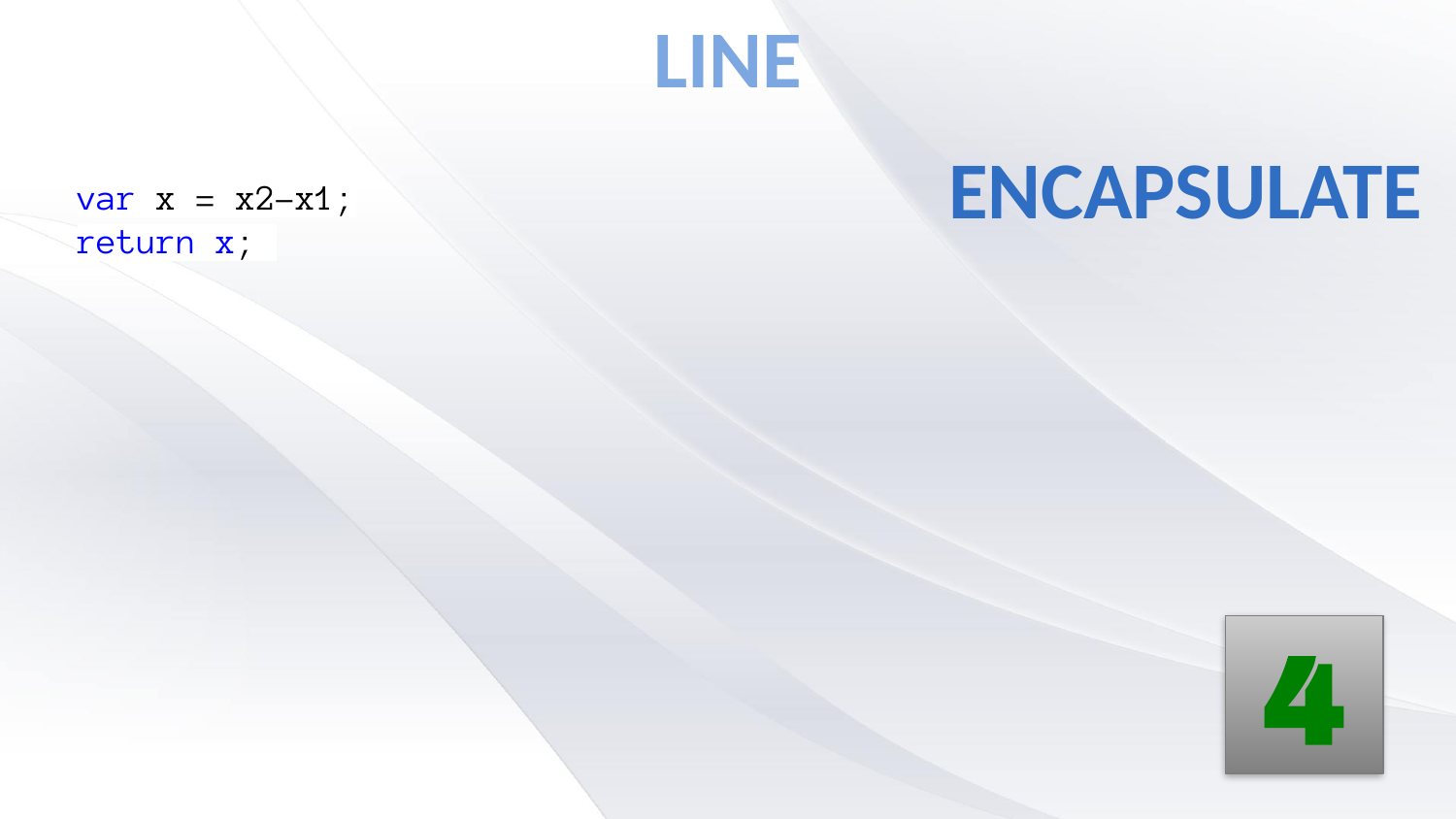

# Line
Encapsulate
var x = x2-x1;
return x;
4